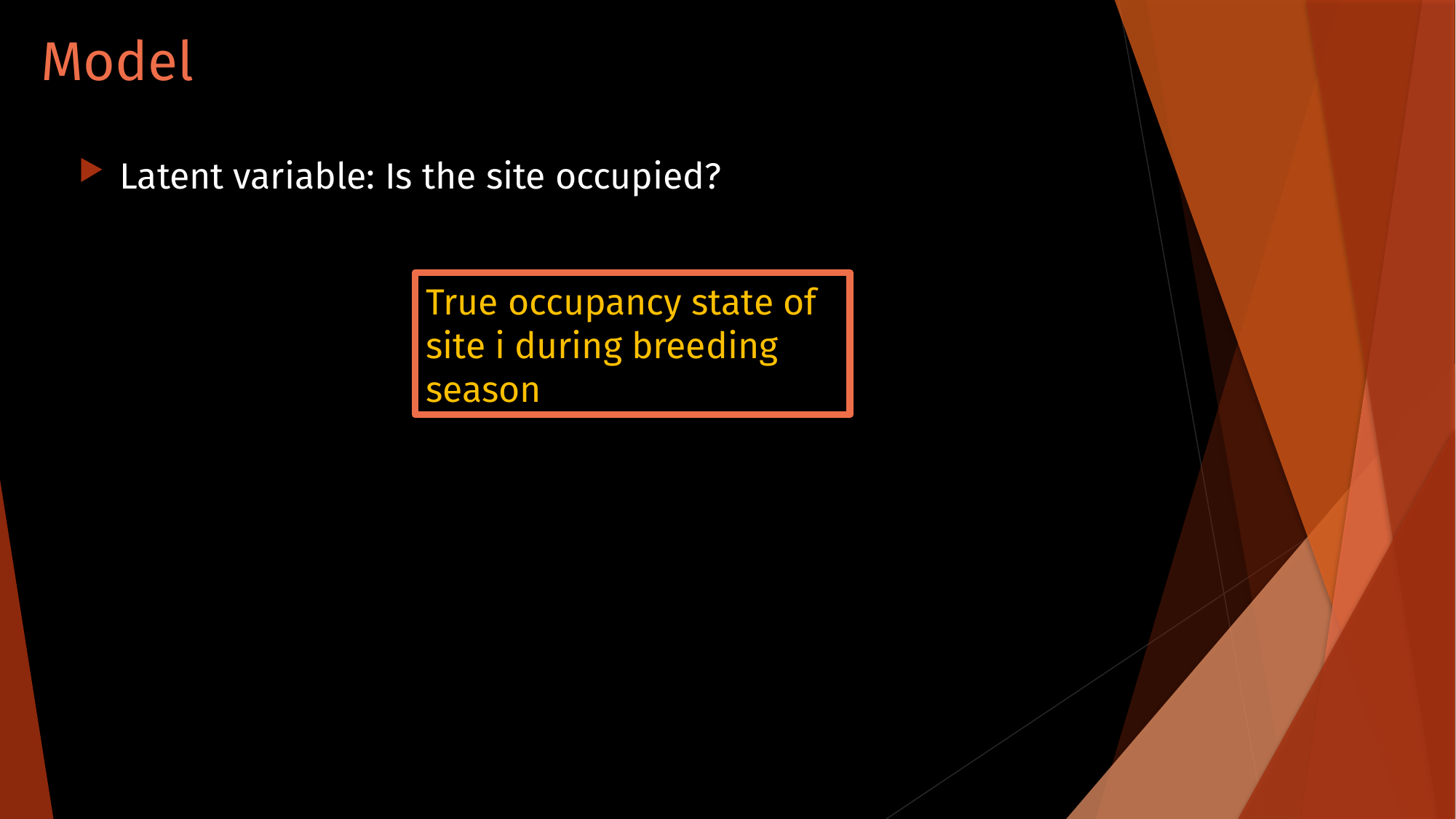

# Model
Latent variable: Is the site occupied?
True occupancy state of site i during breeding season